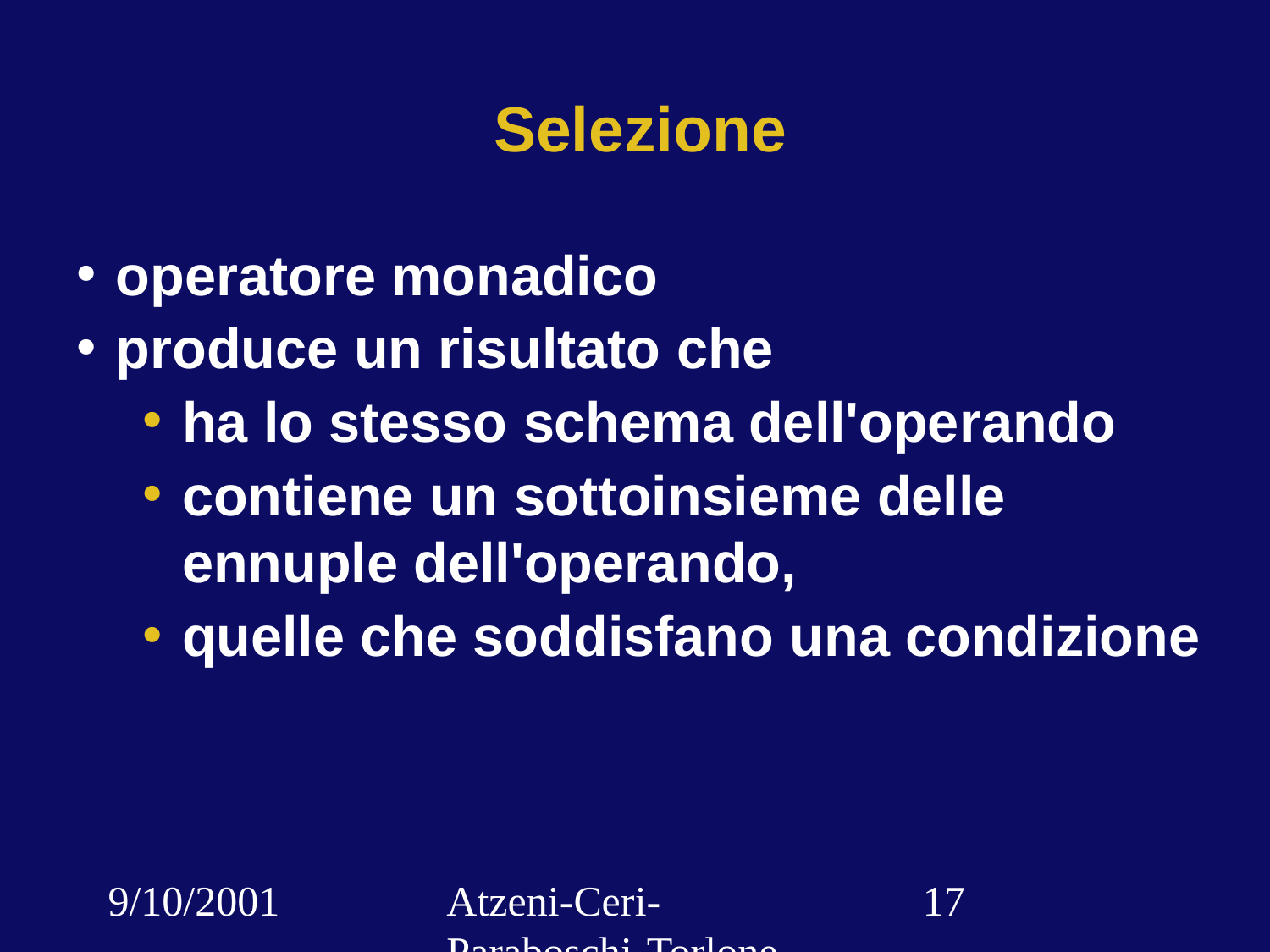

# Selezione
operatore monadico
produce un risultato che
ha lo stesso schema dell'operando
contiene un sottoinsieme delle ennuple dell'operando,
quelle che soddisfano una condizione

9/10/2001
Atzeni-Ceri-Paraboschi-Torlone, Basi di dati, Capitolo 3
17